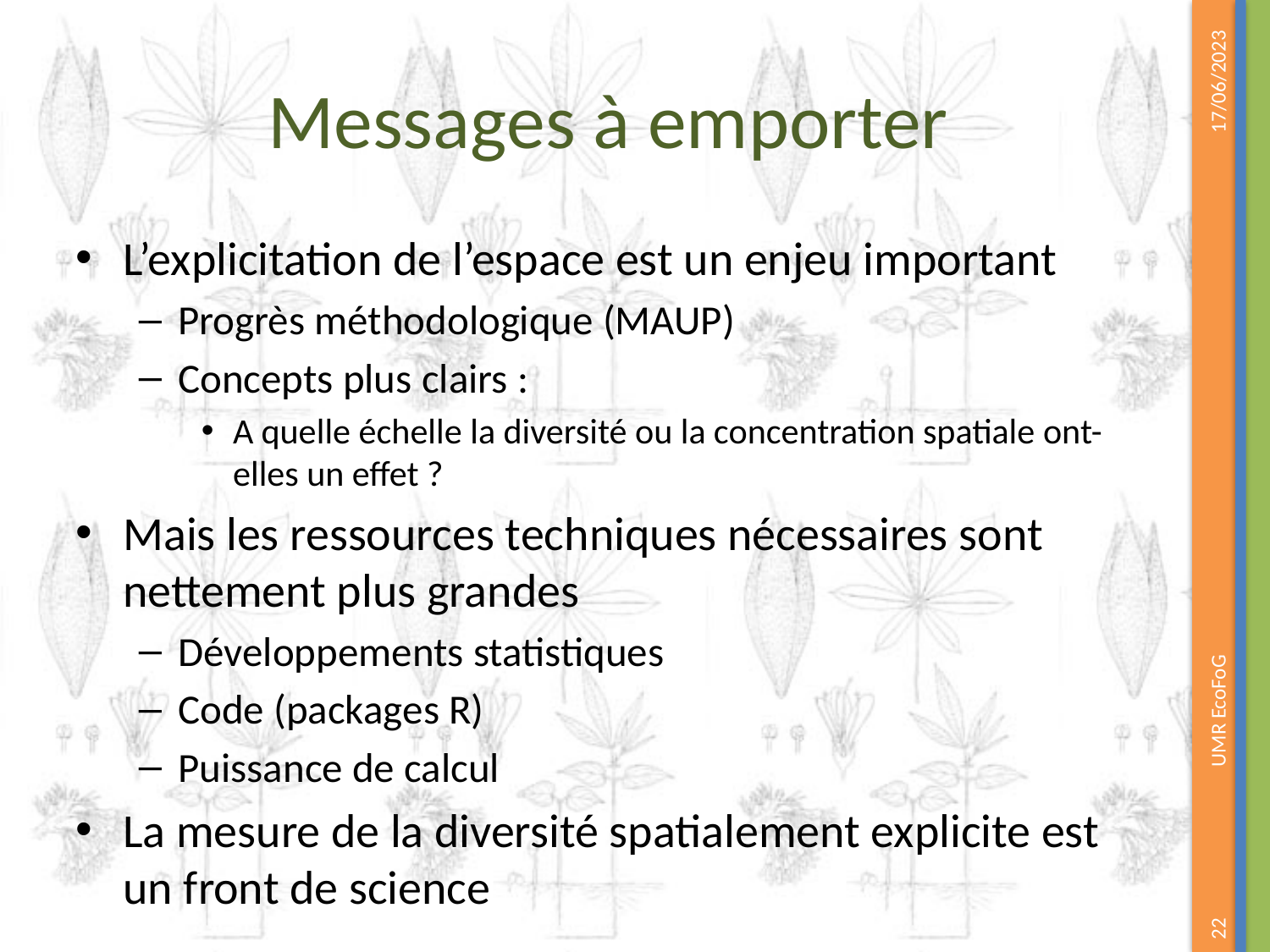

# Messages à emporter
17/06/2023
L’explicitation de l’espace est un enjeu important
Progrès méthodologique (MAUP)
Concepts plus clairs :
A quelle échelle la diversité ou la concentration spatiale ont-elles un effet ?
Mais les ressources techniques nécessaires sont nettement plus grandes
Développements statistiques
Code (packages R)
Puissance de calcul
La mesure de la diversité spatialement explicite est un front de science
UMR EcoFoG
22